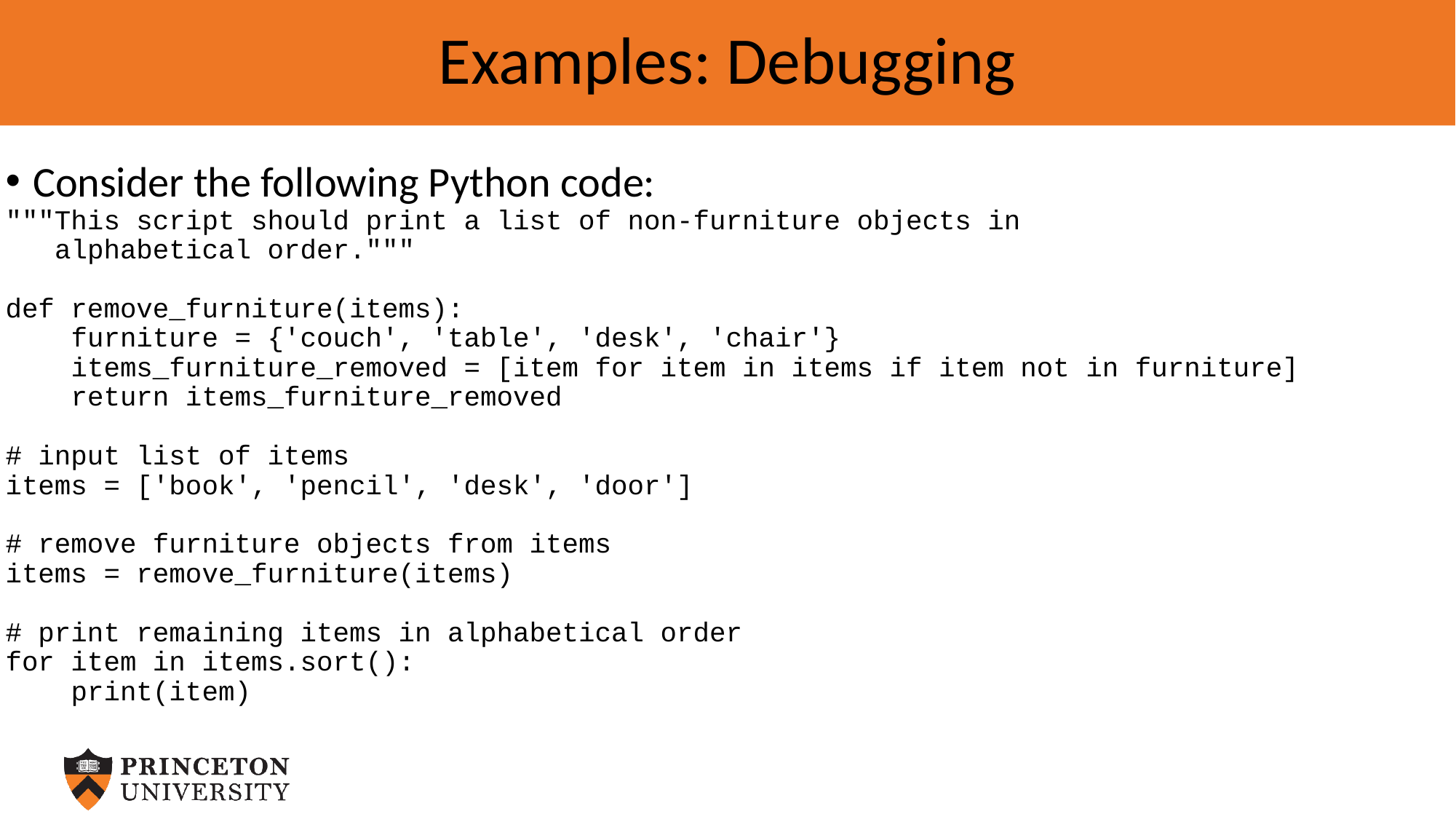

# Examples: Debugging
Consider the following Python code:
"""This script should print a list of non-furniture objects in
   alphabetical order."""

def remove_furniture(items):
    furniture = {'couch', 'table', 'desk', 'chair'}
    items_furniture_removed = [item for item in items if item not in furniture]
    return items_furniture_removed

# input list of items
items = ['book', 'pencil', 'desk', 'door']

# remove furniture objects from items
items = remove_furniture(items)

# print remaining items in alphabetical order
for item in items.sort():
    print(item)
16